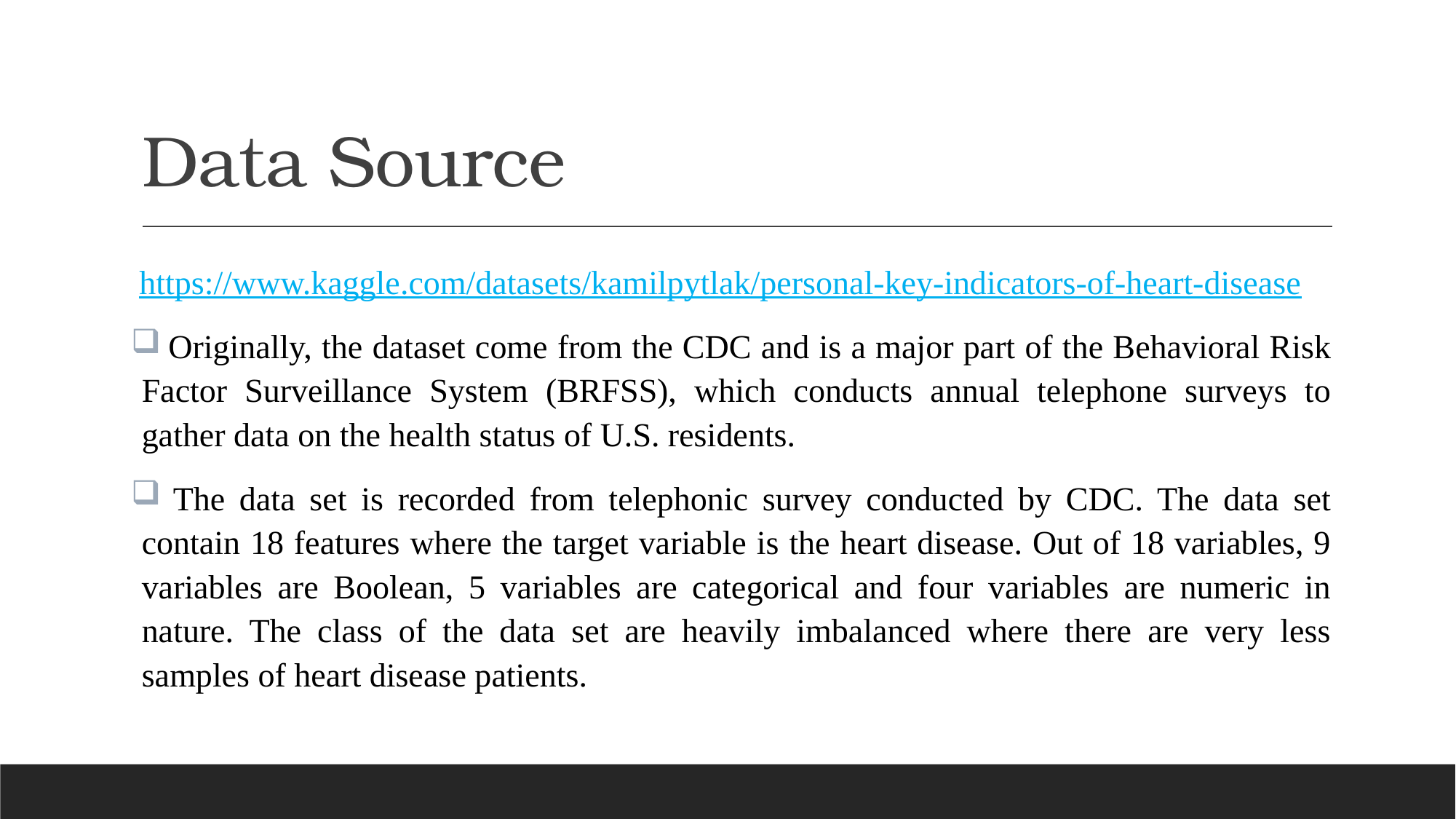

# Data Source
 https://www.kaggle.com/datasets/kamilpytlak/personal-key-indicators-of-heart-disease
 Originally, the dataset come from the CDC and is a major part of the Behavioral Risk Factor Surveillance System (BRFSS), which conducts annual telephone surveys to gather data on the health status of U.S. residents.
 The data set is recorded from telephonic survey conducted by CDC. The data set contain 18 features where the target variable is the heart disease. Out of 18 variables, 9 variables are Boolean, 5 variables are categorical and four variables are numeric in nature. The class of the data set are heavily imbalanced where there are very less samples of heart disease patients.